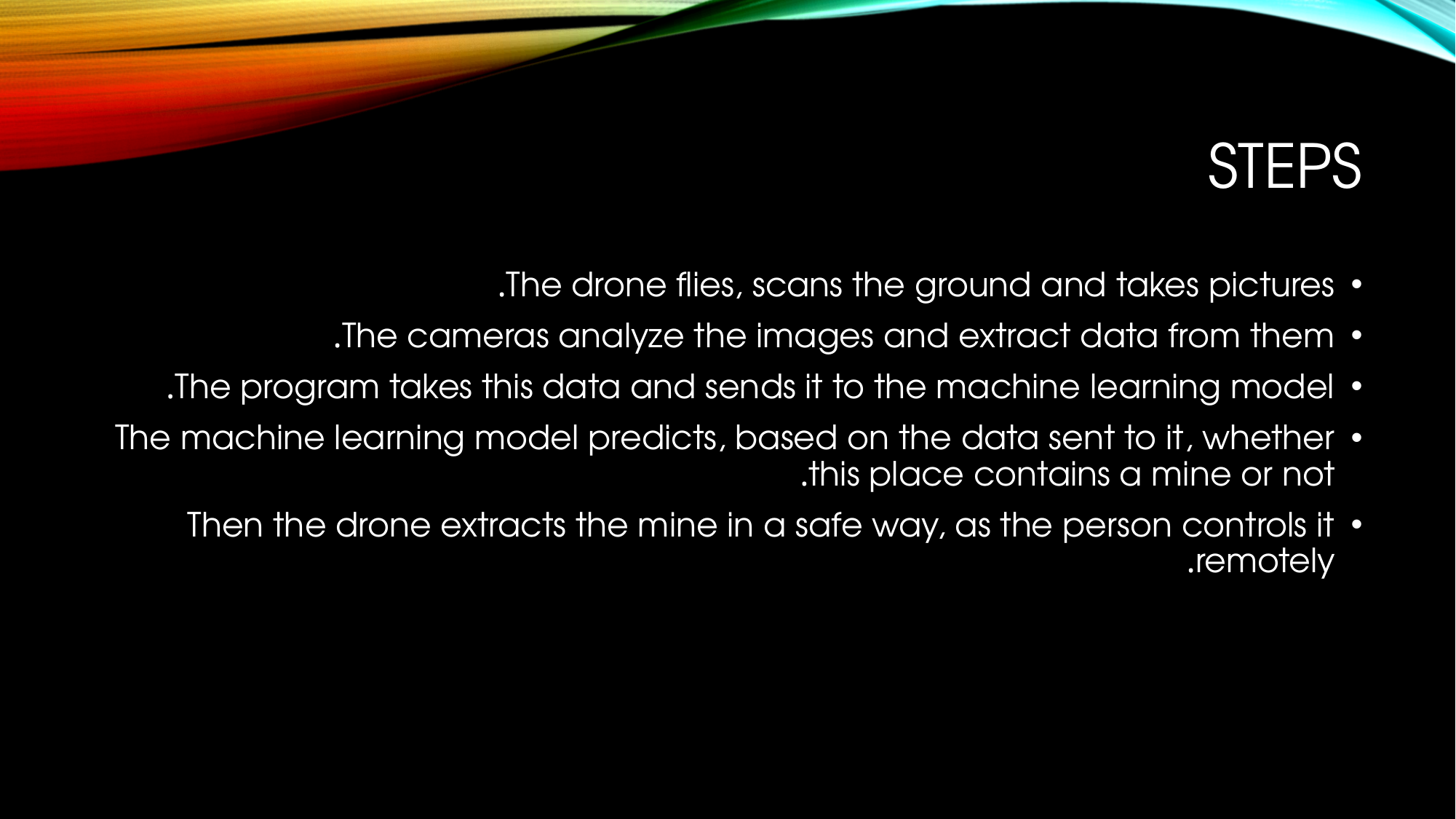

# steps
The drone flies, scans the ground and takes pictures.
The cameras analyze the images and extract data from them.
The program takes this data and sends it to the machine learning model.
The machine learning model predicts, based on the data sent to it, whether this place contains a mine or not.
Then the drone extracts the mine in a safe way, as the person controls it remotely.